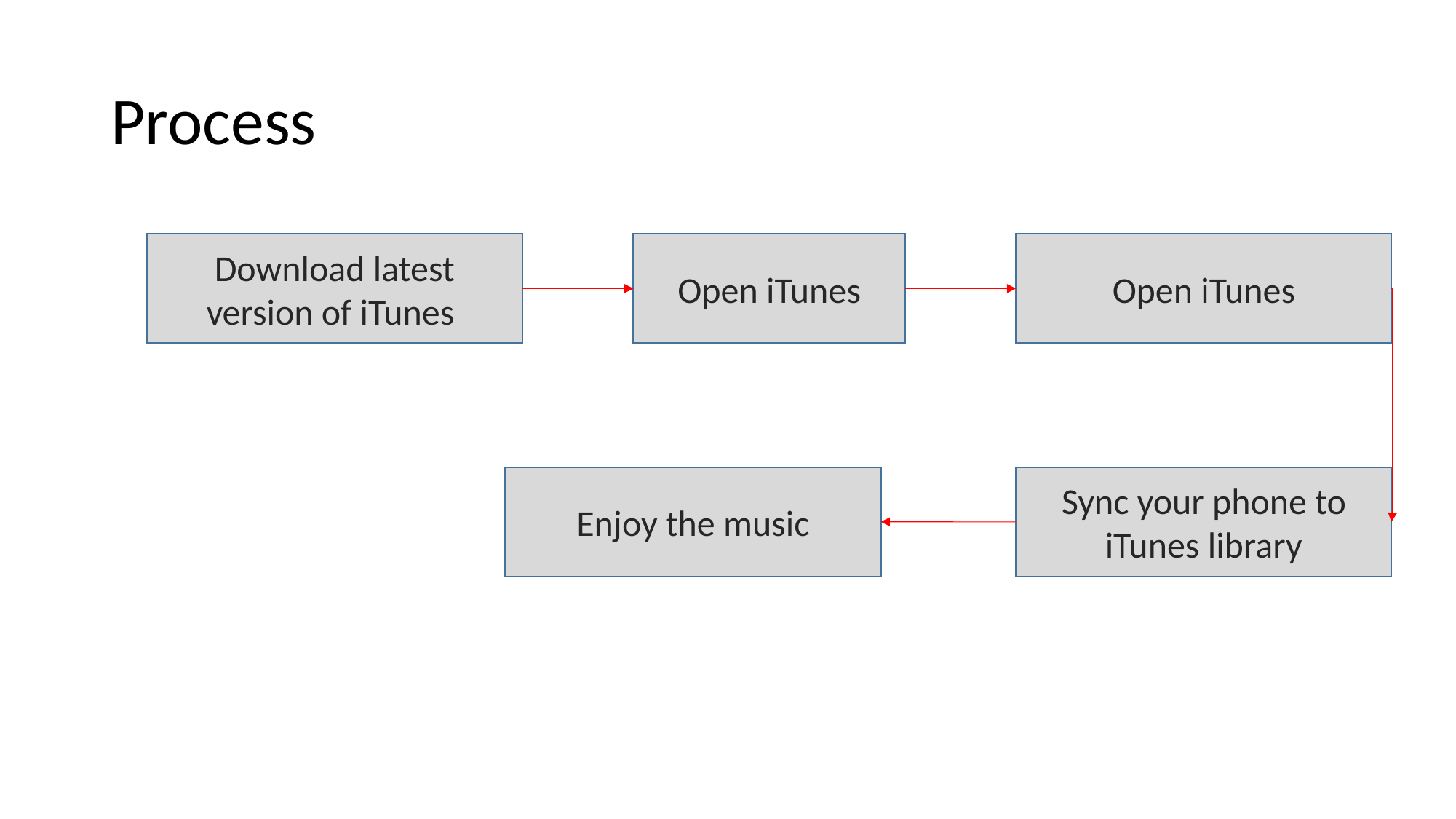

# Process
Download latest version of iTunes
Open iTunes
Open iTunes
Enjoy the music
Sync your phone to iTunes library